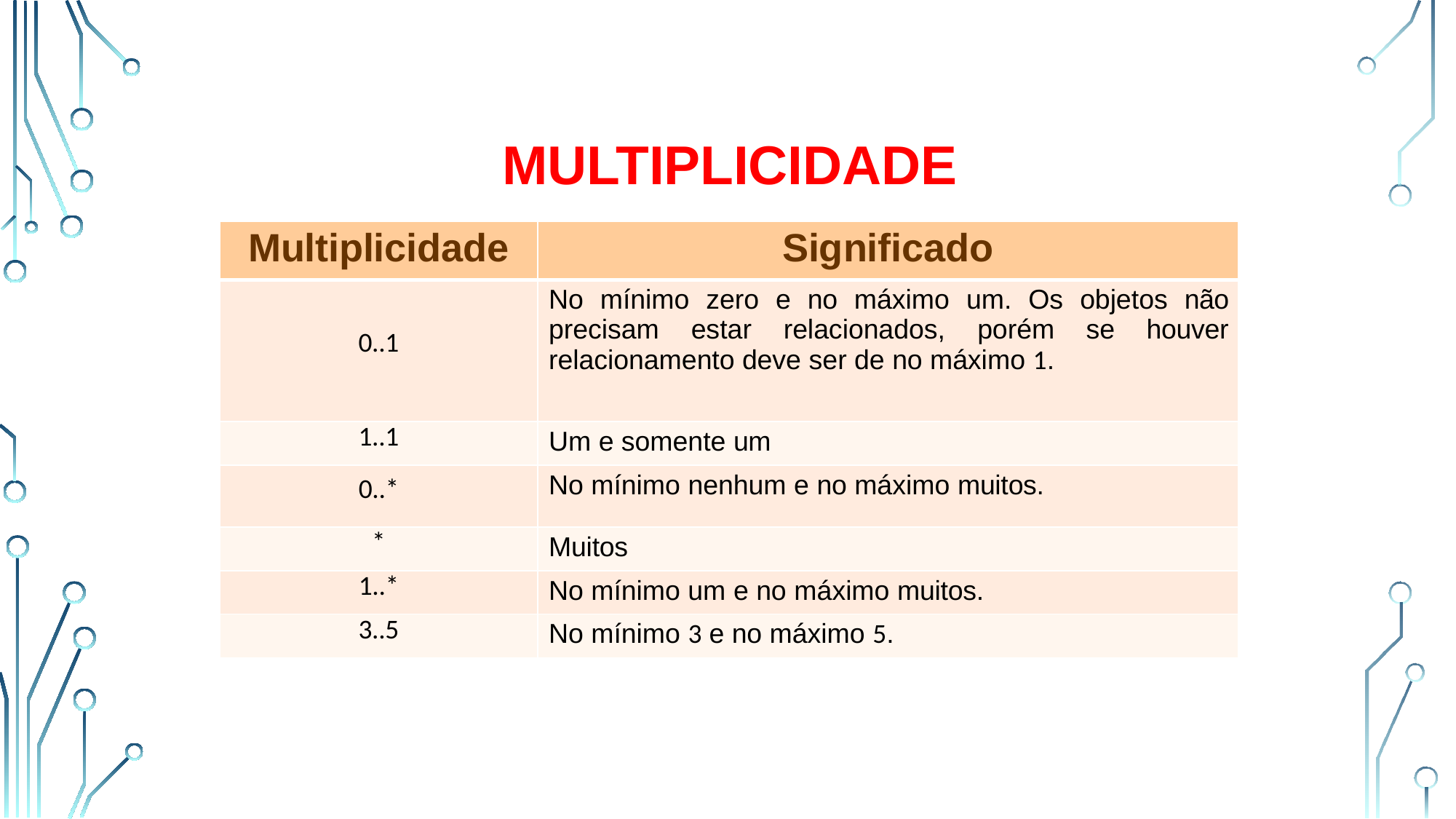

# Multiplicidade
| Multiplicidade | Significado |
| --- | --- |
| 0..1 | No mínimo zero e no máximo um. Os objetos não precisam estar relacionados, porém se houver relacionamento deve ser de no máximo 1. |
| 1..1 | Um e somente um |
| 0..\* | No mínimo nenhum e no máximo muitos. |
| \* | Muitos |
| 1..\* | No mínimo um e no máximo muitos. |
| 3..5 | No mínimo 3 e no máximo 5. |